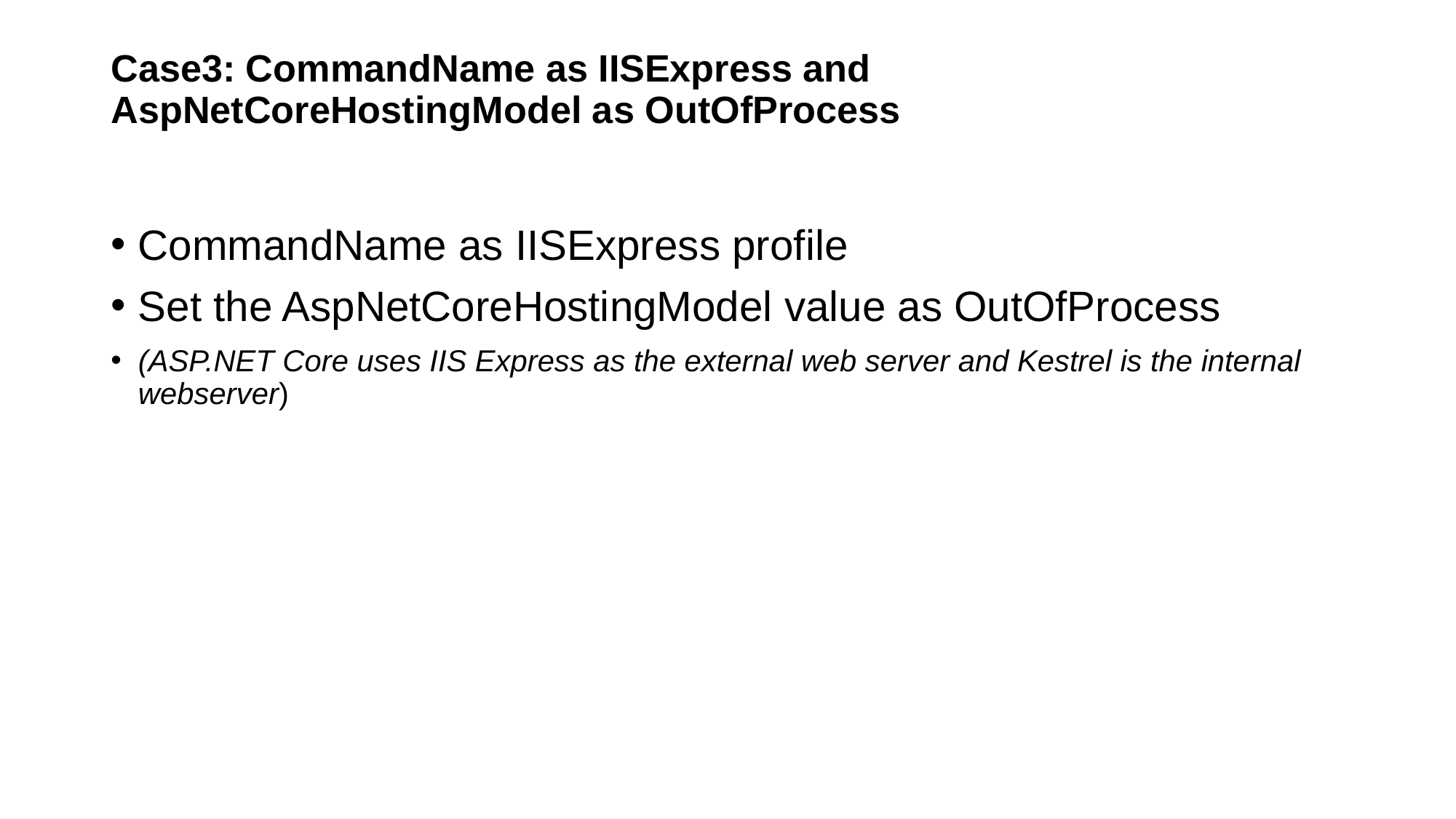

# Case3: CommandName as IISExpress and AspNetCoreHostingModel as OutOfProcess
CommandName as IISExpress profile
Set the AspNetCoreHostingModel value as OutOfProcess
(ASP.NET Core uses IIS Express as the external web server and Kestrel is the internal webserver)